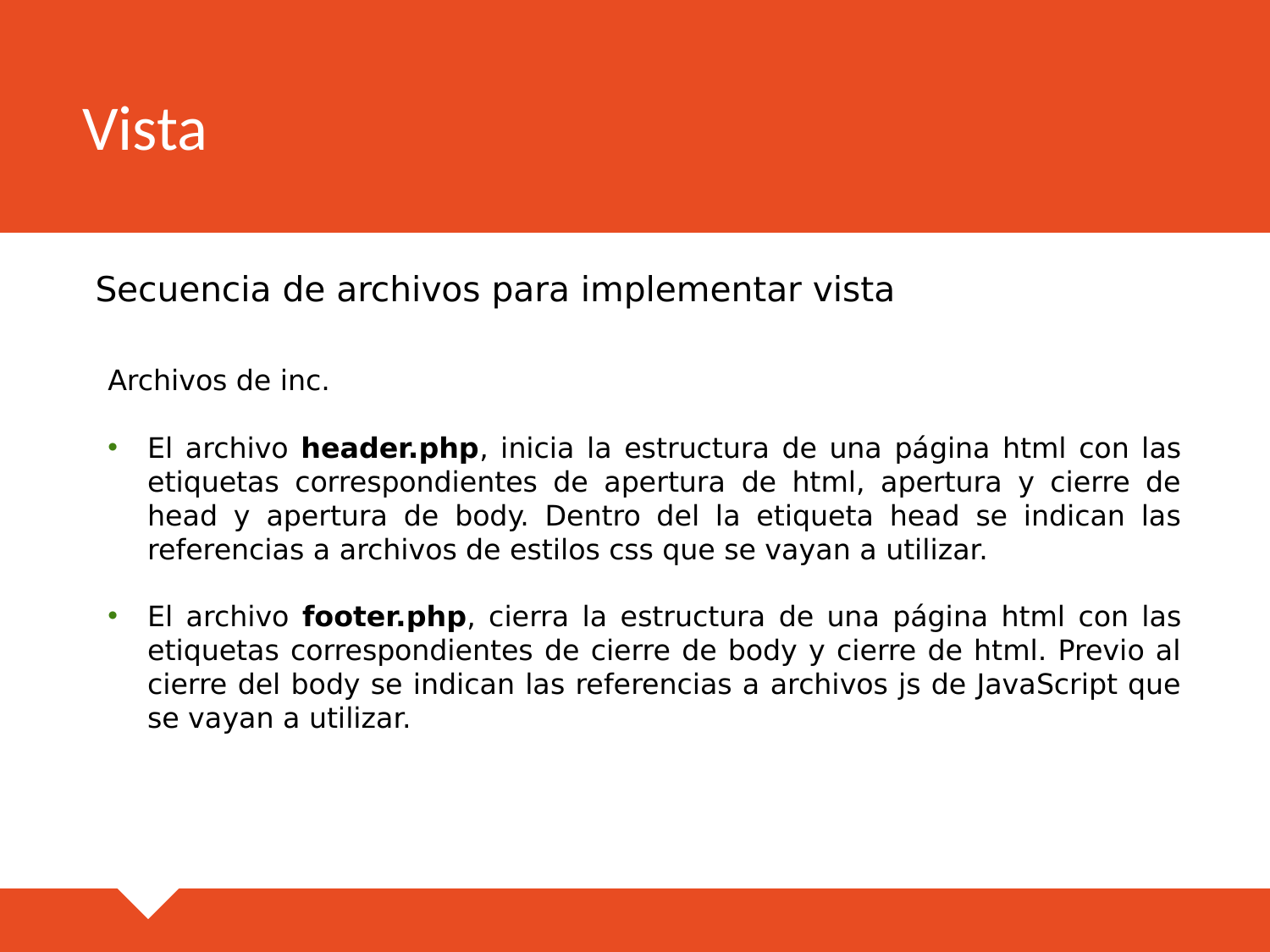

# Vista
Secuencia de archivos para implementar vista
Archivos de inc.

El archivo header.php, inicia la estructura de una página html con las etiquetas correspondientes de apertura de html, apertura y cierre de head y apertura de body. Dentro del la etiqueta head se indican las referencias a archivos de estilos css que se vayan a utilizar.

El archivo footer.php, cierra la estructura de una página html con las etiquetas correspondientes de cierre de body y cierre de html. Previo al cierre del body se indican las referencias a archivos js de JavaScript que se vayan a utilizar.